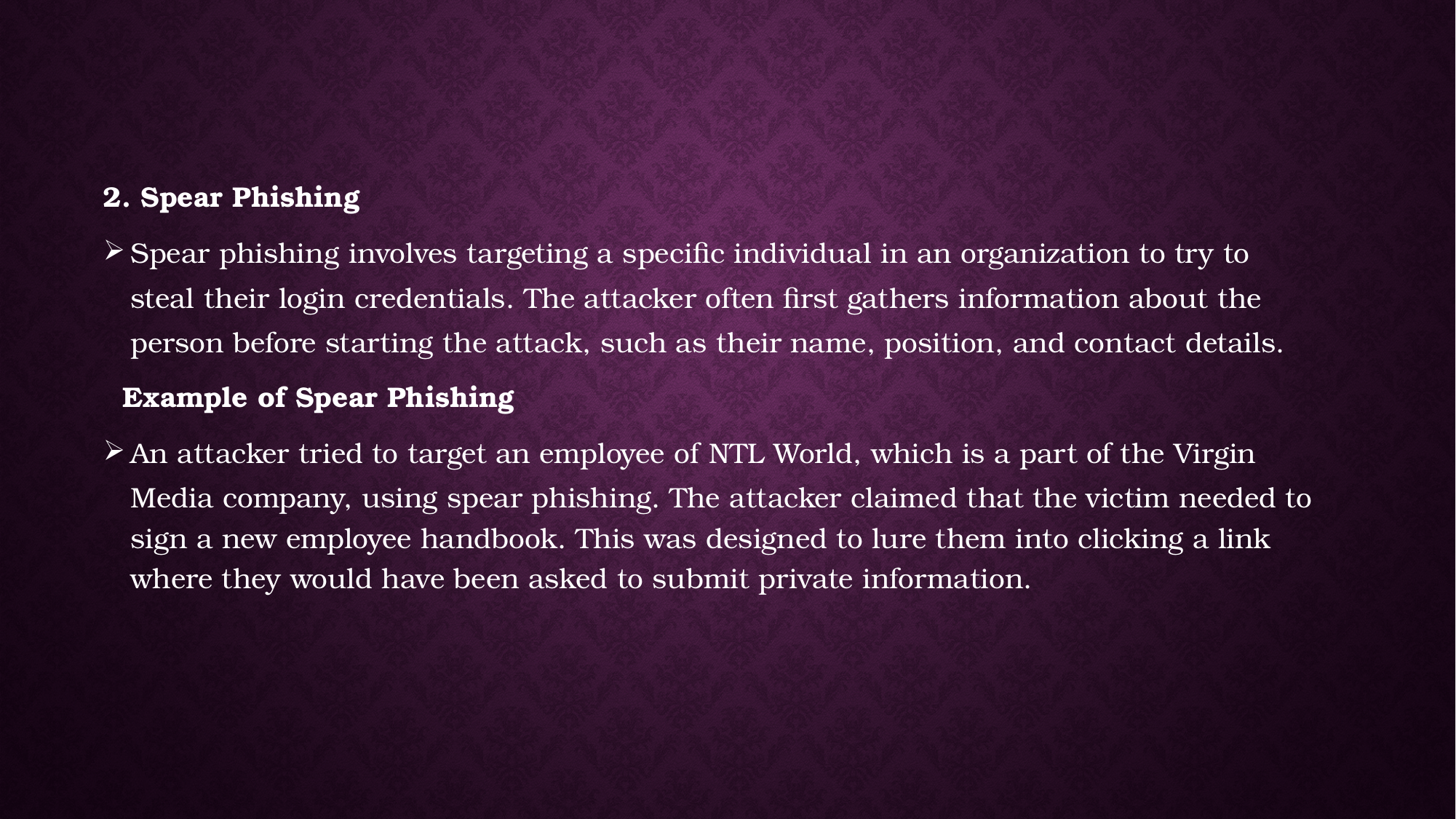

2. Spear Phishing
Spear phishing involves targeting a specific individual in an organization to try to steal their login credentials. The attacker often first gathers information about the person before starting the attack, such as their name, position, and contact details.
  Example of Spear Phishing
An attacker tried to target an employee of NTL World, which is a part of the Virgin Media company, using spear phishing. The attacker claimed that the victim needed to sign a new employee handbook. This was designed to lure them into clicking a link where they would have been asked to submit private information.